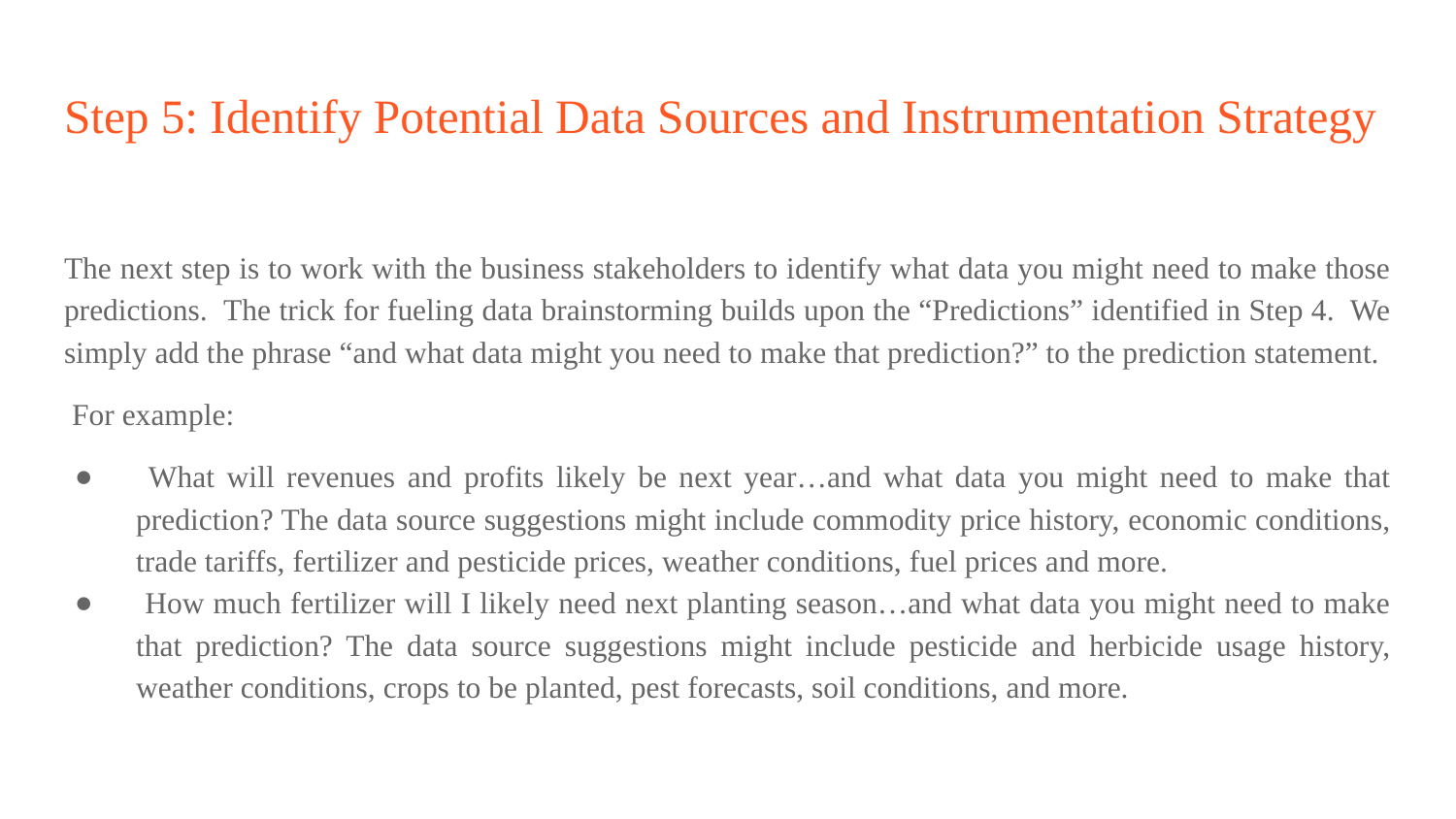

# Step 5: Identify Potential Data Sources and Instrumentation Strategy
The next step is to work with the business stakeholders to identify what data you might need to make those predictions.  The trick for fueling data brainstorming builds upon the “Predictions” identified in Step 4.  We simply add the phrase “and what data might you need to make that prediction?” to the prediction statement.
 For example:
 What will revenues and profits likely be next year…and what data you might need to make that prediction? The data source suggestions might include commodity price history, economic conditions, trade tariffs, fertilizer and pesticide prices, weather conditions, fuel prices and more.
 How much fertilizer will I likely need next planting season…and what data you might need to make that prediction? The data source suggestions might include pesticide and herbicide usage history, weather conditions, crops to be planted, pest forecasts, soil conditions, and more.